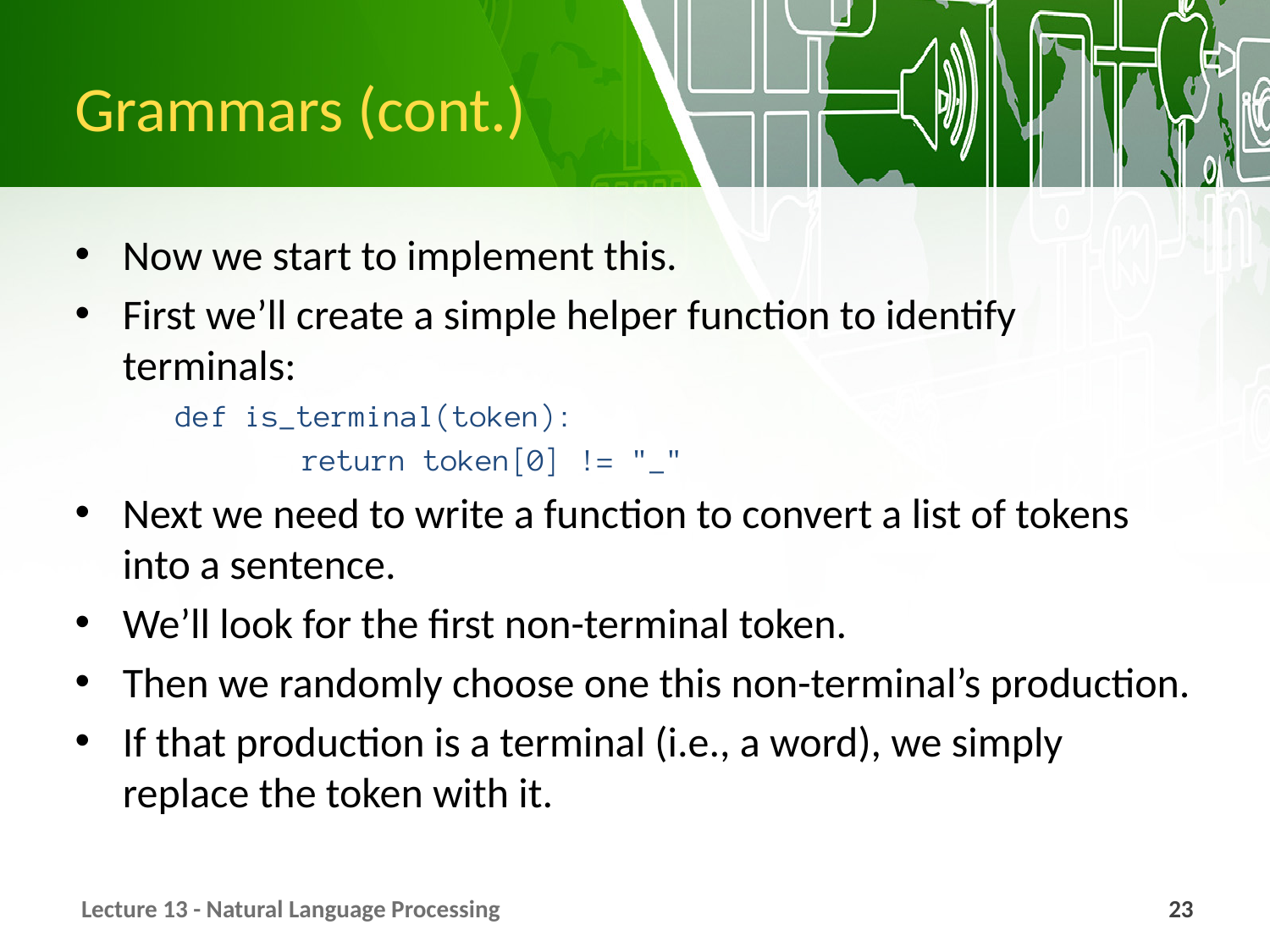

# Grammars (cont.)
Now we start to implement this.
First we’ll create a simple helper function to identify terminals:
def is_terminal(token):
	return token[0] != "_"
Next we need to write a function to convert a list of tokens into a sentence.
We’ll look for the first non-terminal token.
Then we randomly choose one this non-terminal’s production.
If that production is a terminal (i.e., a word), we simply replace the token with it.
Lecture 13 - Natural Language Processing
23